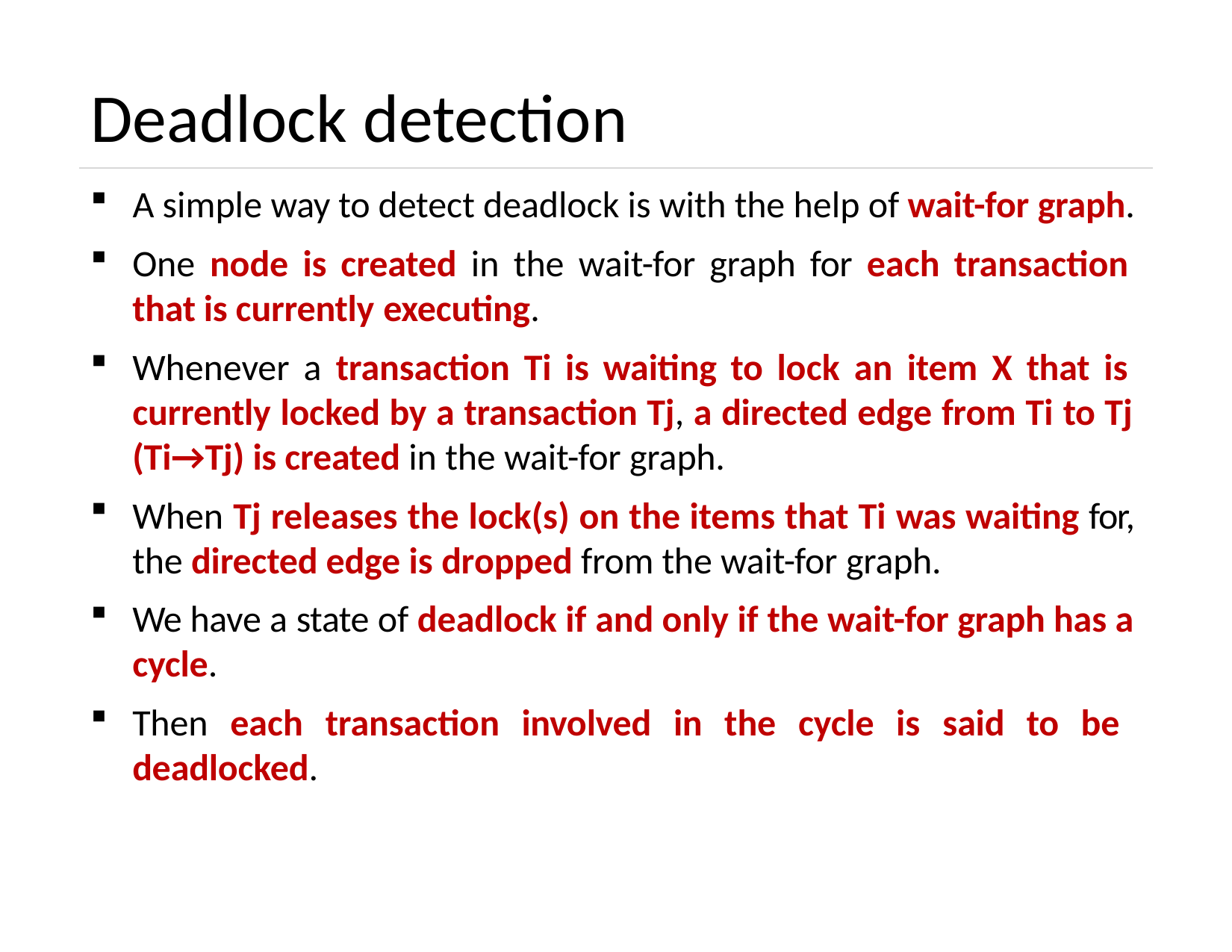

# Deadlock detection
A simple way to detect deadlock is with the help of wait-for graph.
One node is created in the wait-for graph for each transaction  that is currently executing.
Whenever a transaction Ti is waiting to lock an item X that is  currently locked by a transaction Tj, a directed edge from Ti to Tj  (Ti→Tj) is created in the wait-for graph.
When Tj releases the lock(s) on the items that Ti was waiting for,  the directed edge is dropped from the wait-for graph.
We have a state of deadlock if and only if the wait-for graph has a  cycle.
Then each transaction involved in the cycle is said to be  deadlocked.

Unit – 6: Transaction Management
Darshan Institute of Engineering & Technology
71